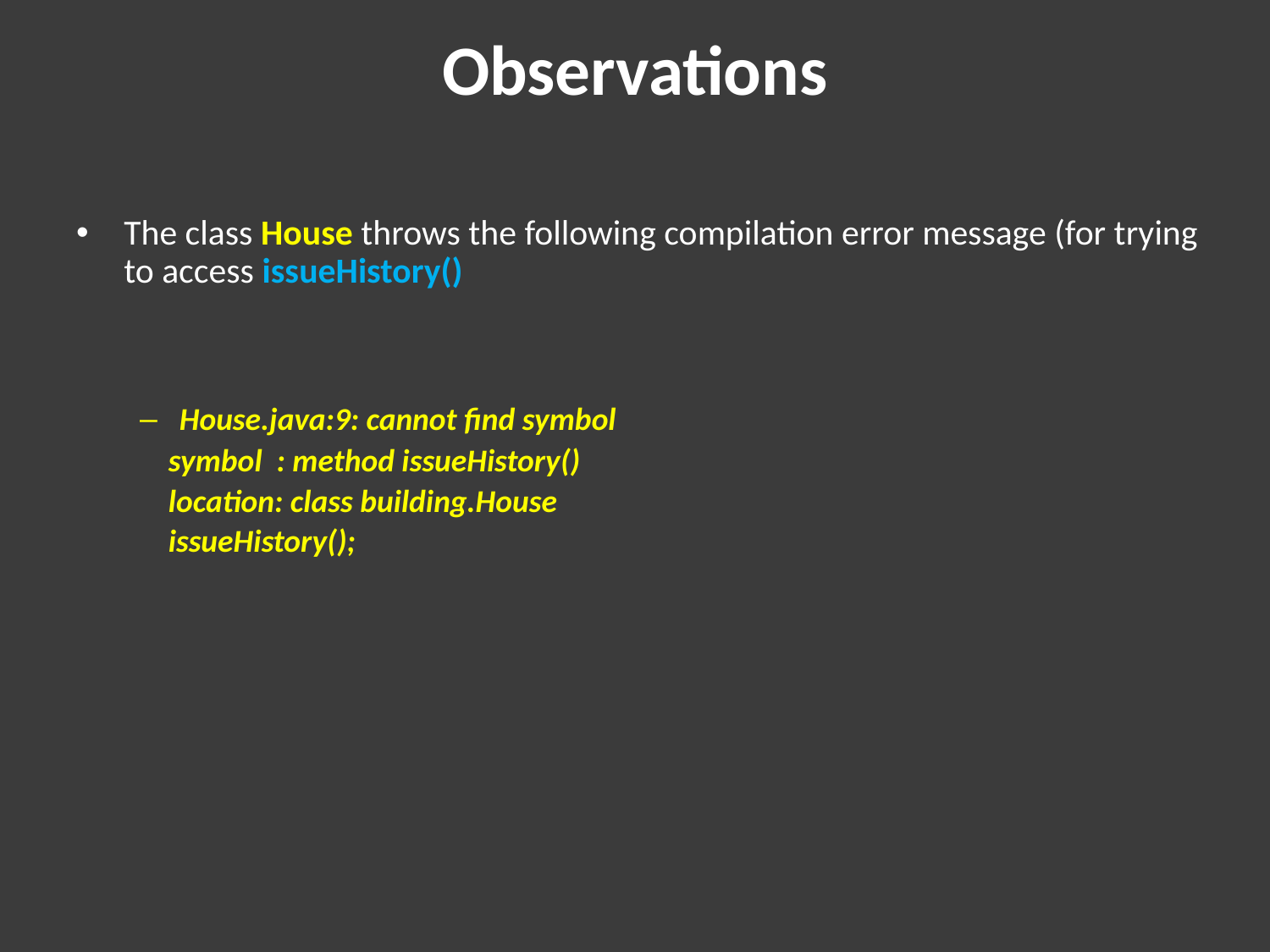

# Observations

The class House throws the following compilation error message (for trying to access issueHistory()

House.java:9: cannot find symbol
    symbol  : method issueHistory()
    location: class building.House
    issueHistory();